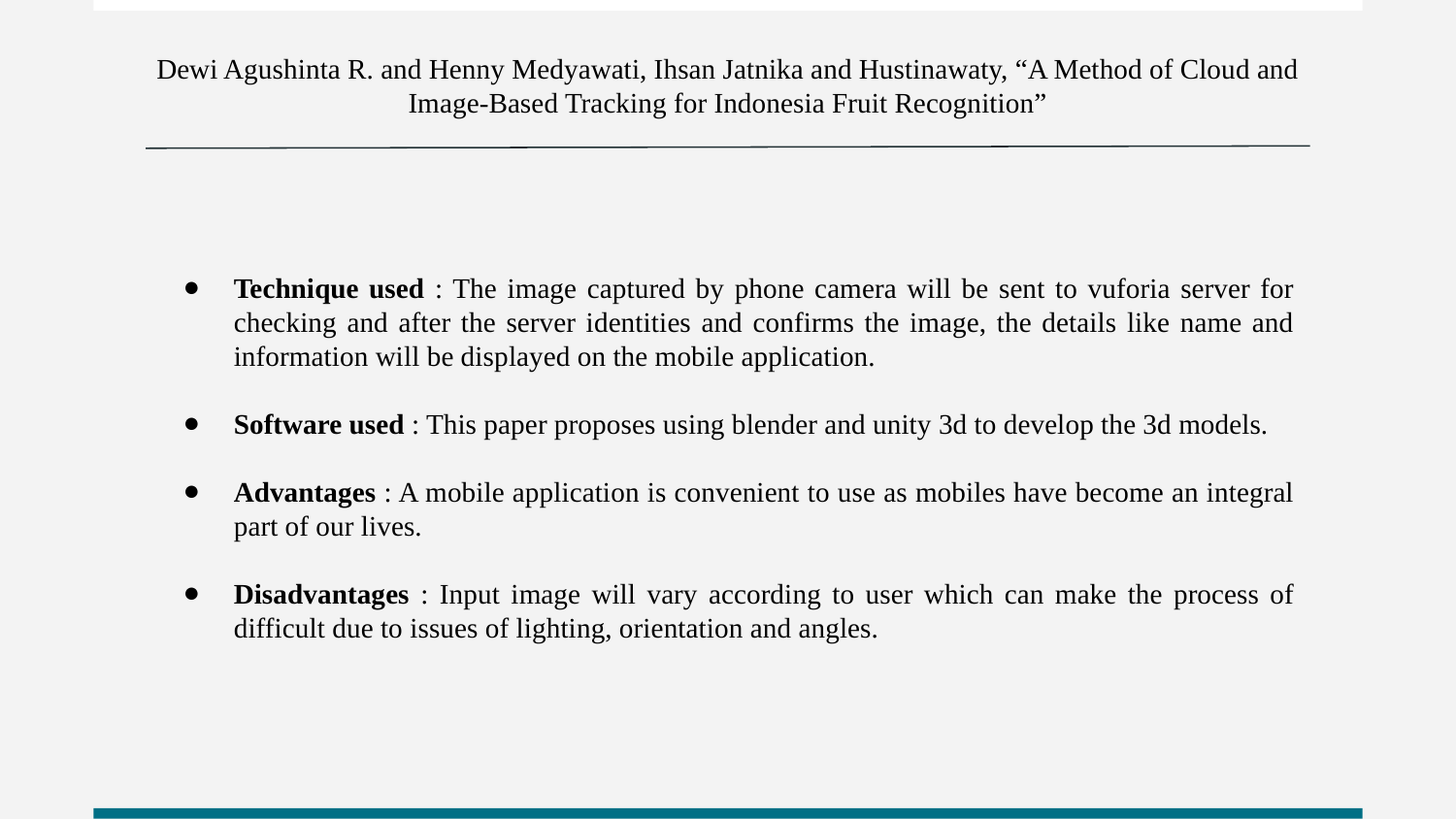

Dewi Agushinta R. and Henny Medyawati, Ihsan Jatnika and Hustinawaty, “A Method of Cloud and Image-Based Tracking for Indonesia Fruit Recognition”
Technique used : The image captured by phone camera will be sent to vuforia server for checking and after the server identities and confirms the image, the details like name and information will be displayed on the mobile application.

Software used : This paper proposes using blender and unity 3d to develop the 3d models.

Advantages : A mobile application is convenient to use as mobiles have become an integral part of our lives.

Disadvantages : Input image will vary according to user which can make the process of difficult due to issues of lighting, orientation and angles.